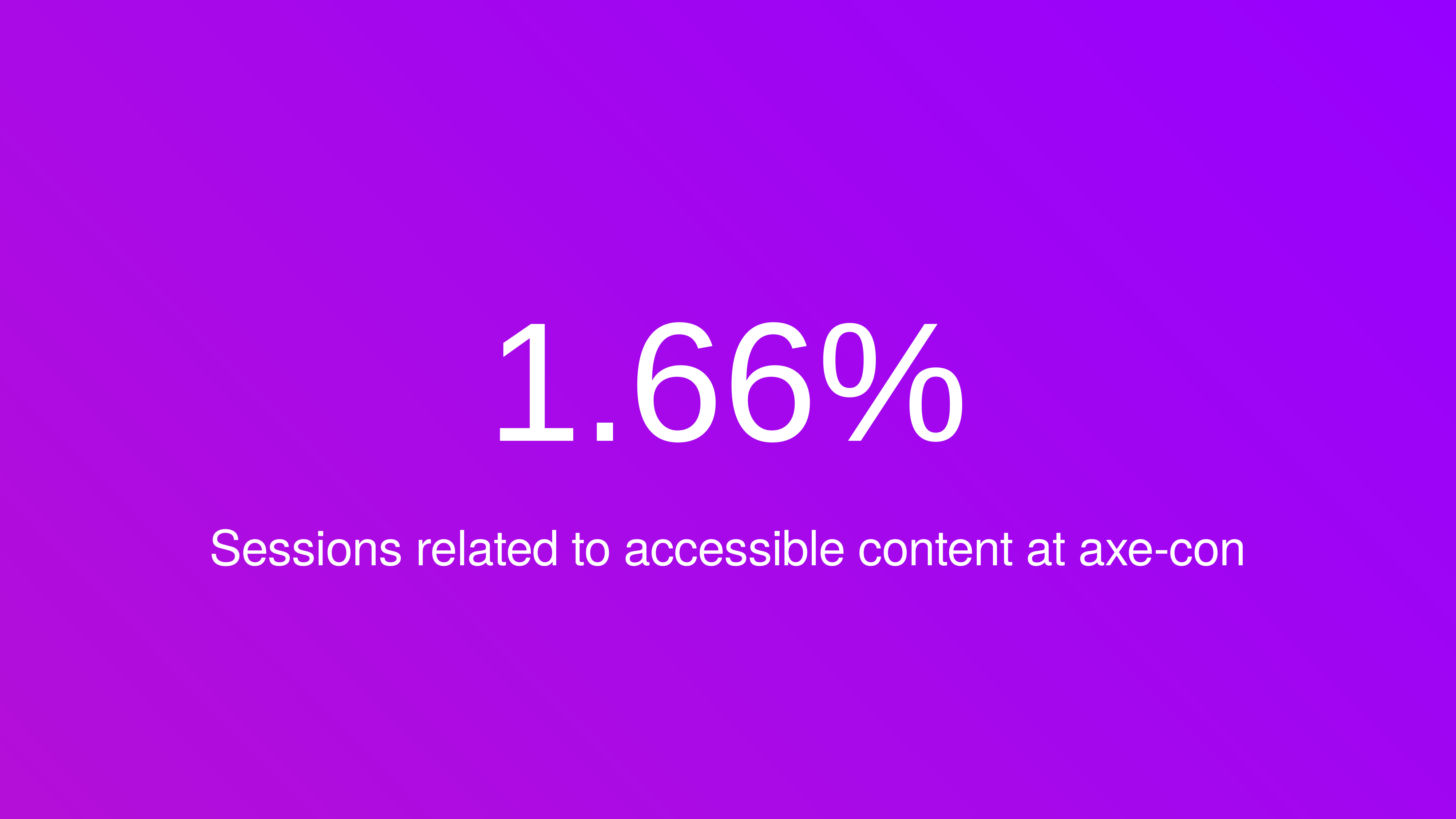

1.66%
Sessions related to accessible content at axe-con